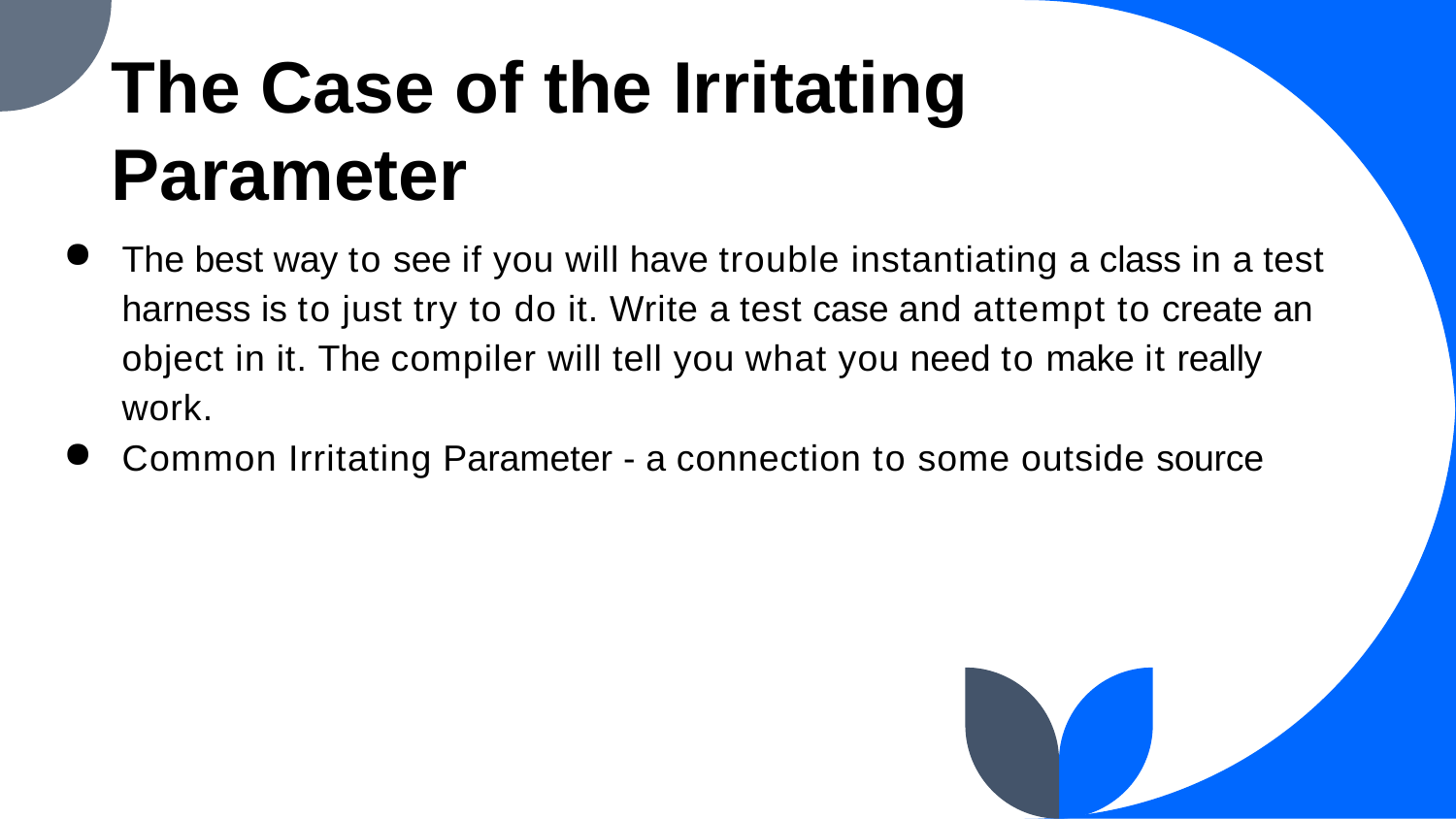

The Case of the Irritating Parameter
The best way to see if you will have trouble instantiating a class in a test harness is to just try to do it. Write a test case and attempt to create an object in it. The compiler will tell you what you need to make it really work.
Common Irritating Parameter - a connection to some outside source